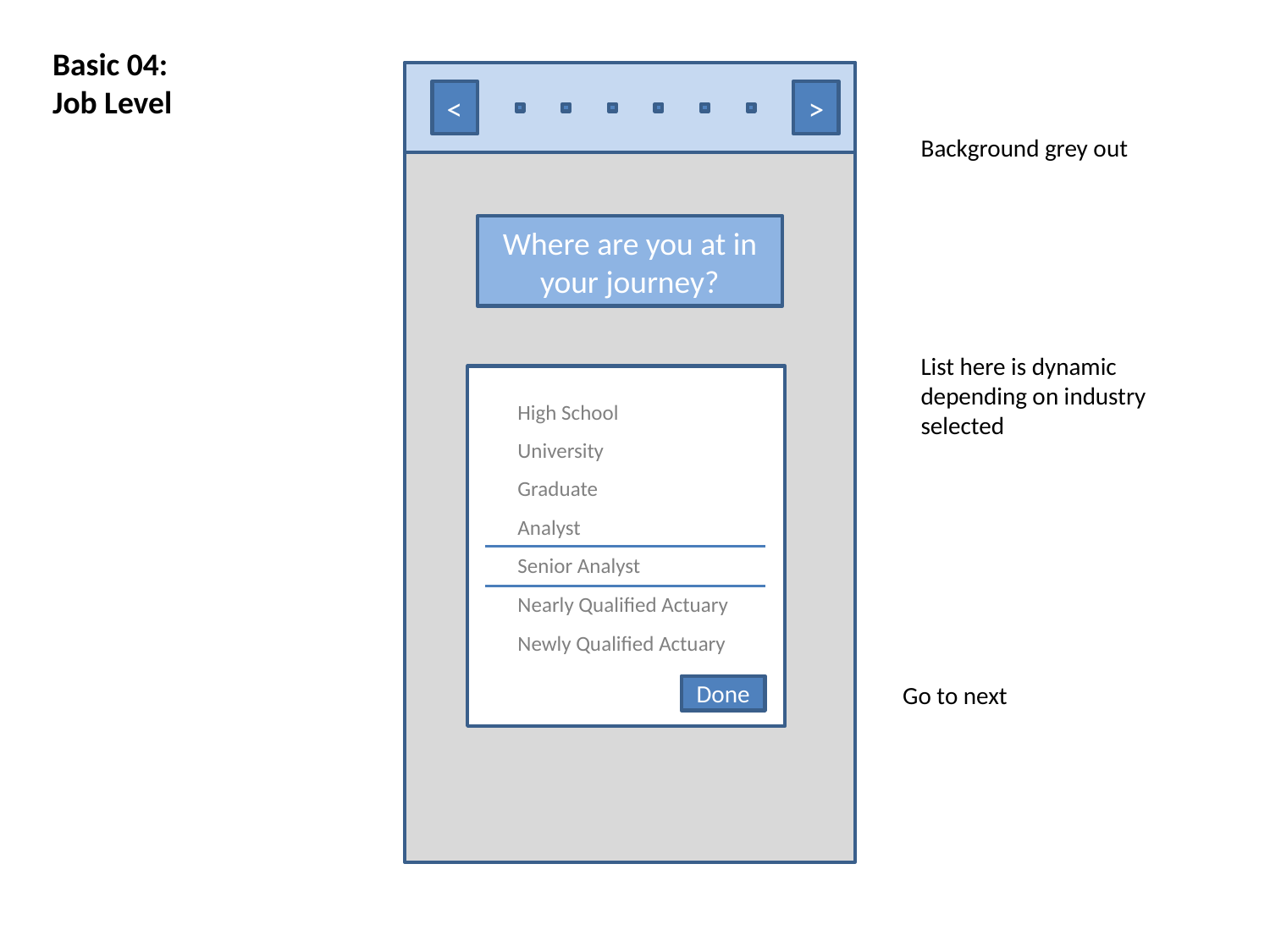

Basic 04:
Job Level

<
>

Background grey out
Where are you at in your journey?
List here is dynamic depending on industry selected

| High School |
| --- |
| University |
| Graduate |
| Analyst |
| Senior Analyst |
| Nearly Qualified Actuary |
| Newly Qualified Actuary |
Go to next
Done